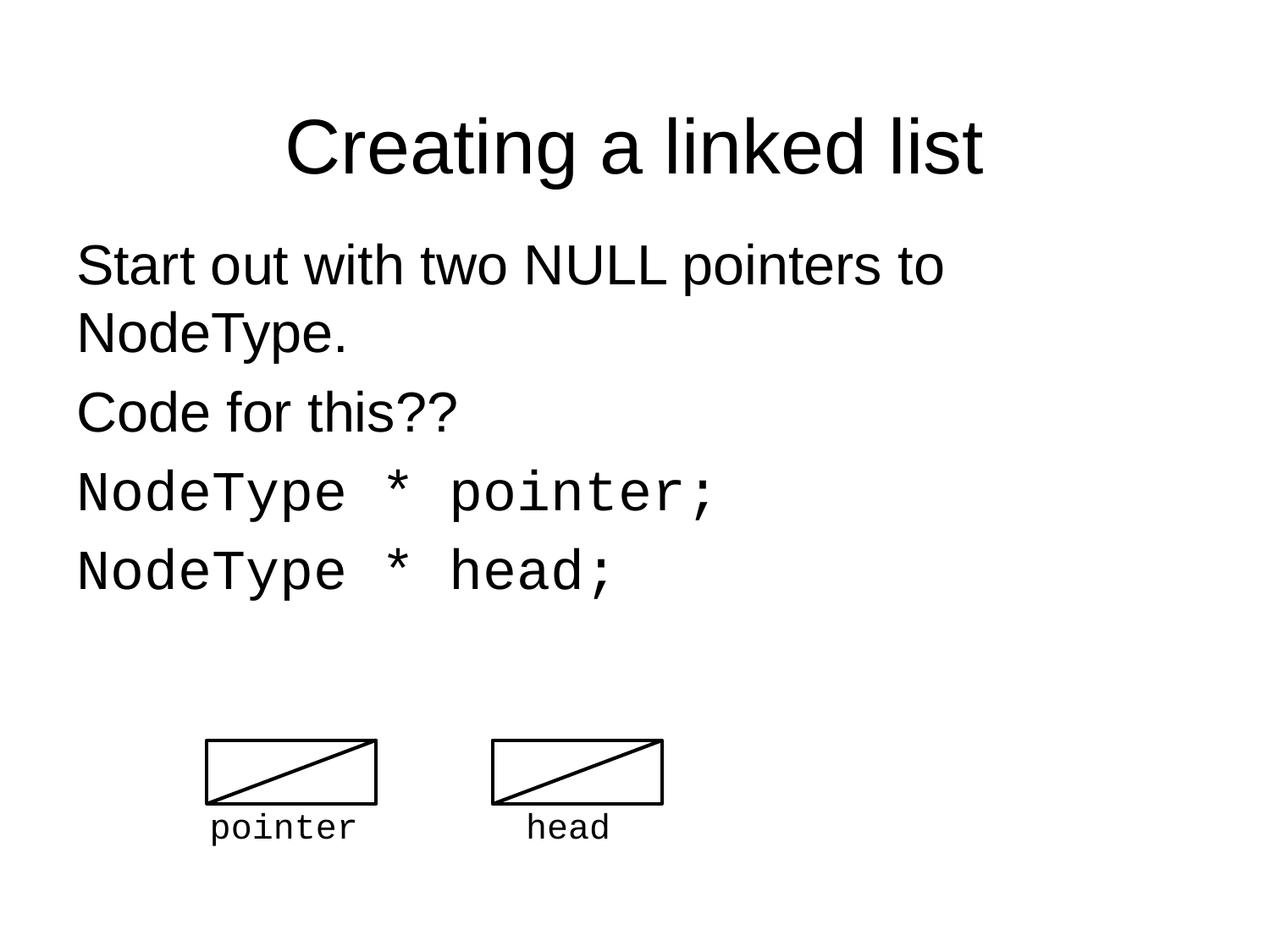

# Creating a linked list
Start out with two NULL pointers to NodeType.
Code for this??
NodeType * pointer;
NodeType * head;

head
pointer